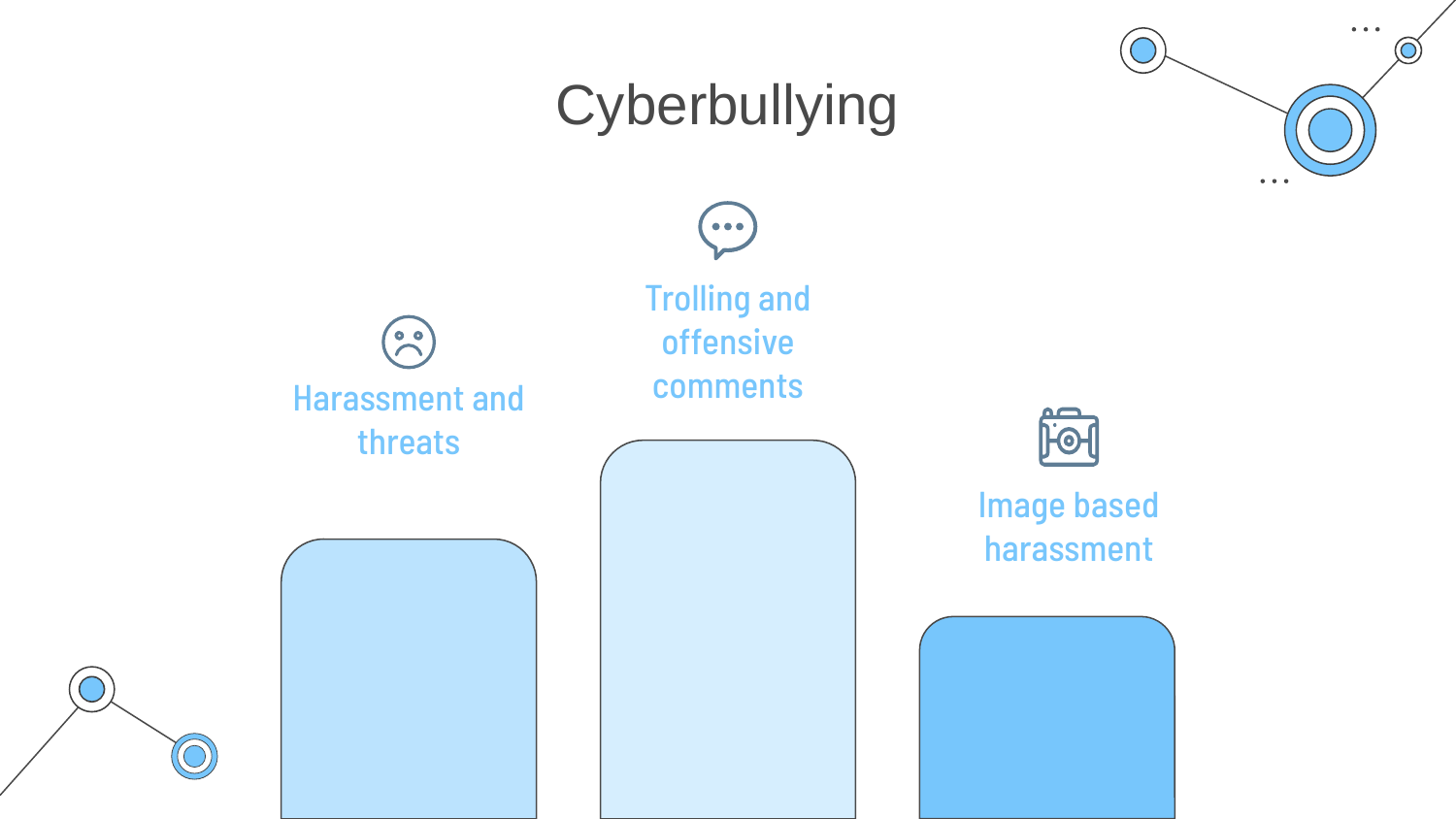

# Cyberbullying

Trolling and offensive comments

Harassment and threats

Image based harassment